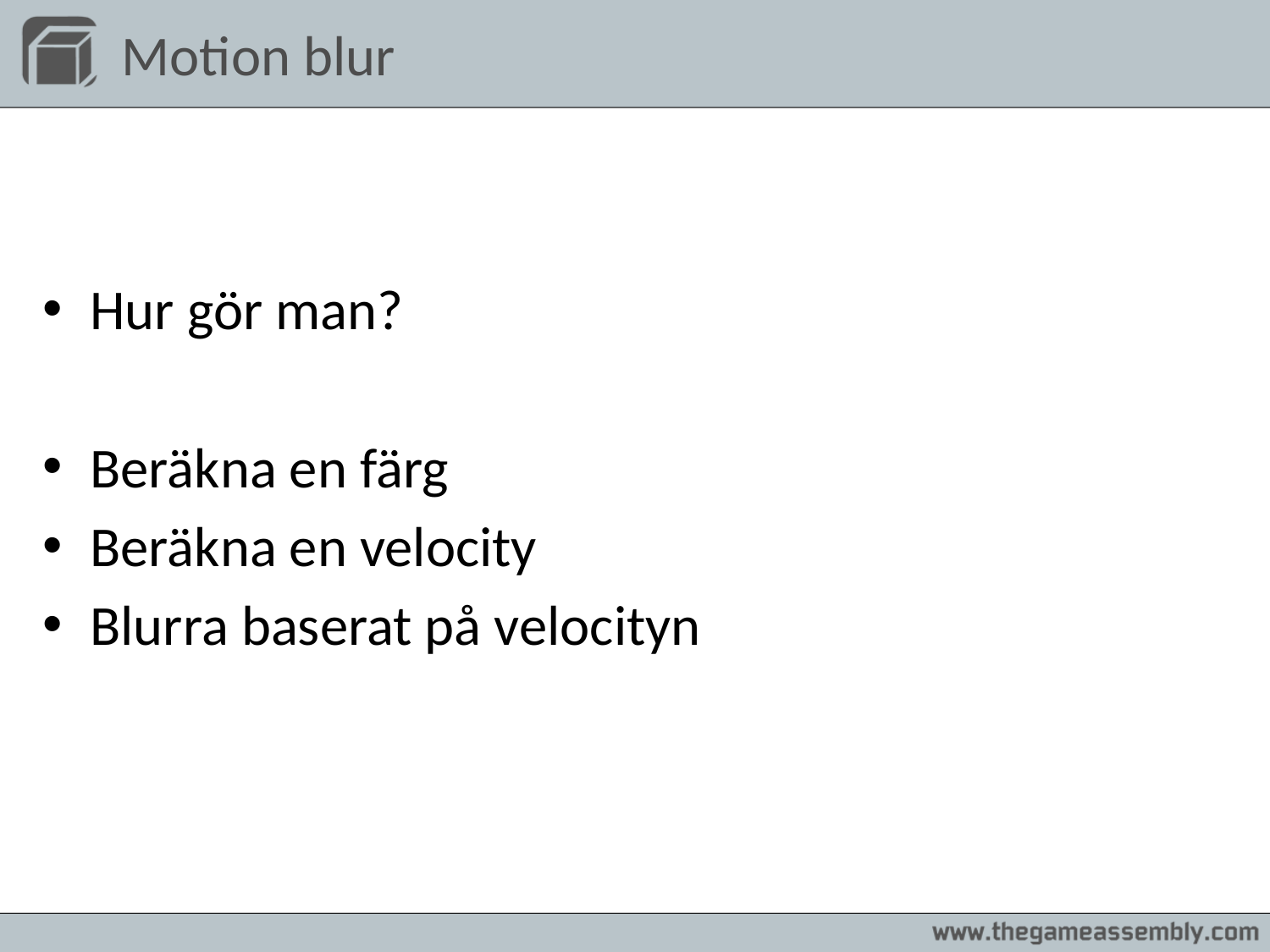

# Motion blur

Hur gör man?

Beräkna en färg
Beräkna en velocity
Blurra baserat på velocityn